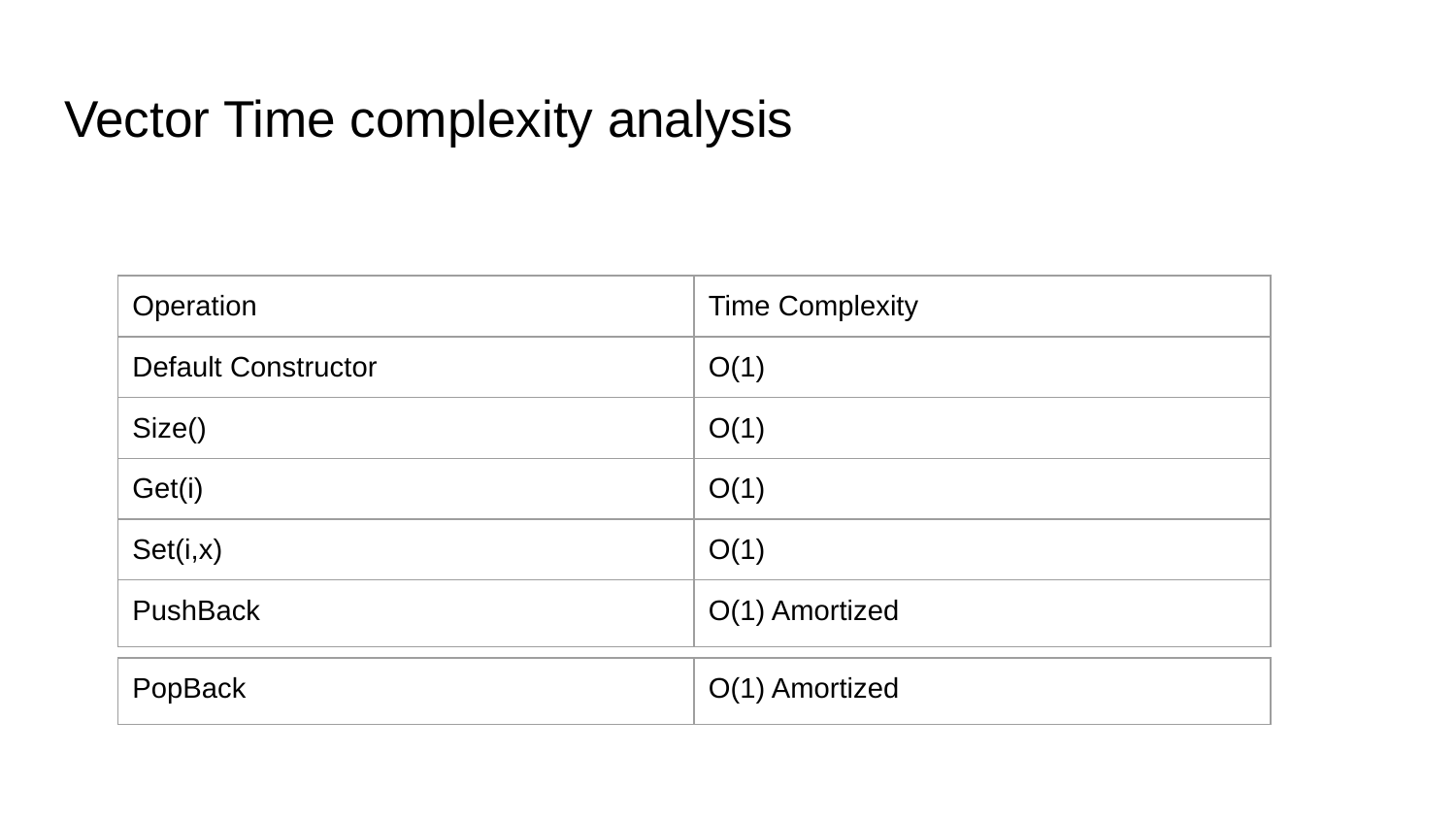

# Vector Time complexity analysis

| Operation | Time Complexity |
| --- | --- |
| Default Constructor | O(1) |
| Size() | O(1) |
| Get(i) | O(1) |
| Set(i,x) | O(1) |
| PushBack | O(1) Amortized |
| PopBack | O(1) Amortized |
| --- | --- |